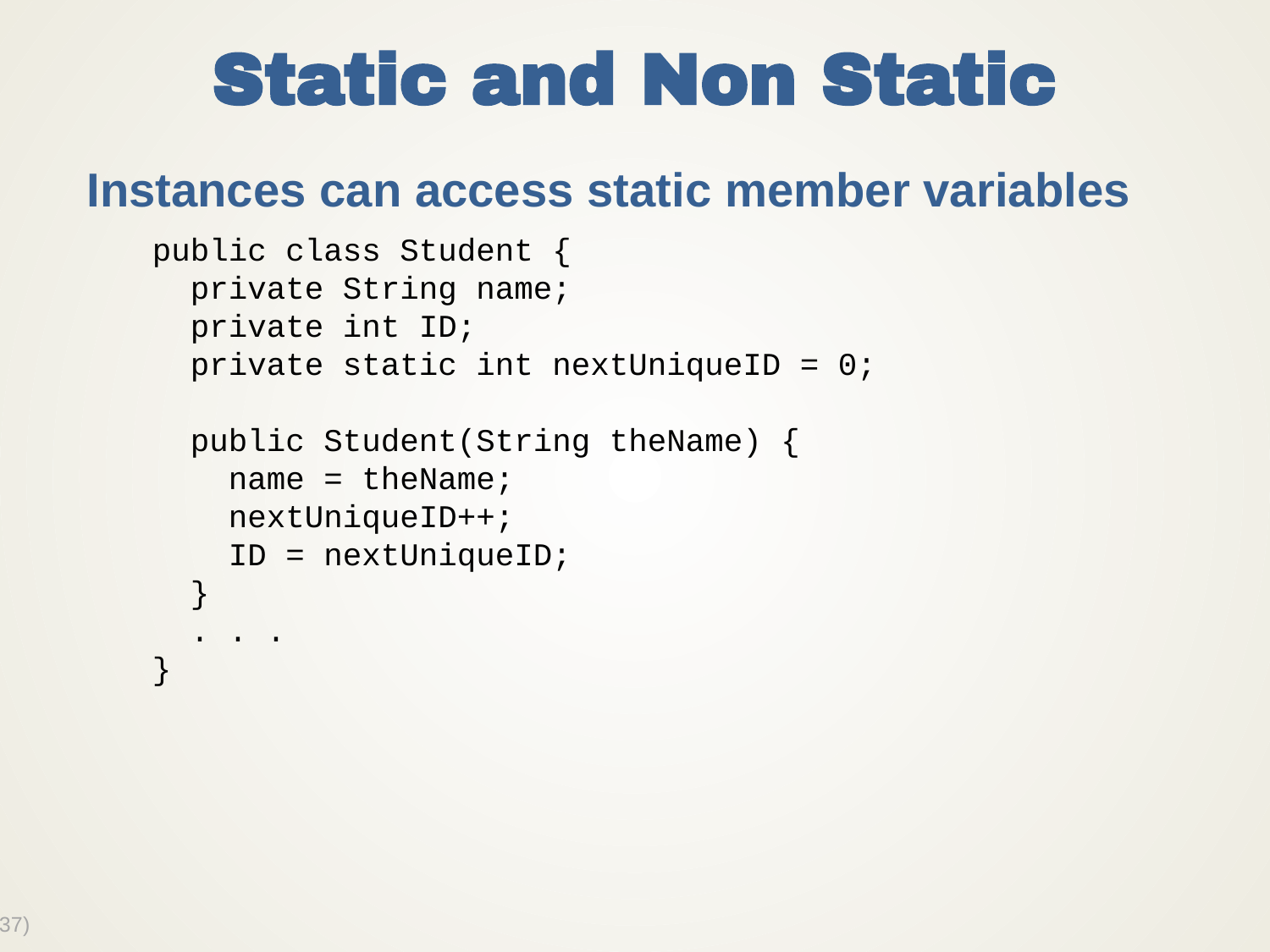

# Static and Non Static
Instances can access static member variables

public class Student {
  private String name;
  private int ID;
  private static int nextUniqueID = 0;

  public Student(String theName) {
    name = theName;
    nextUniqueID++;
    ID = nextUniqueID;
  }
  . . .
}